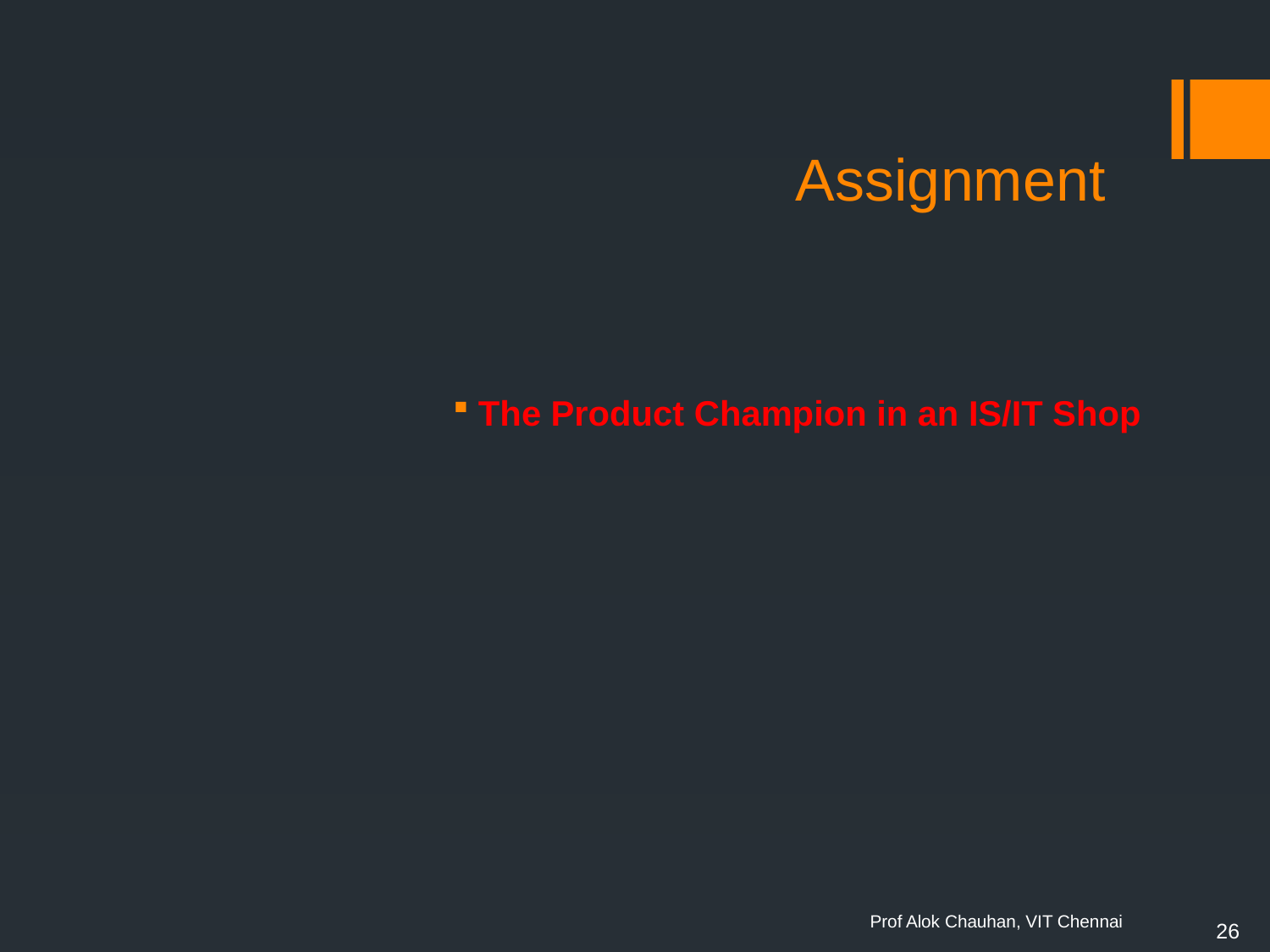

# Assignment
The Product Champion in an IS/IT Shop
26
Prof Alok Chauhan, VIT Chennai